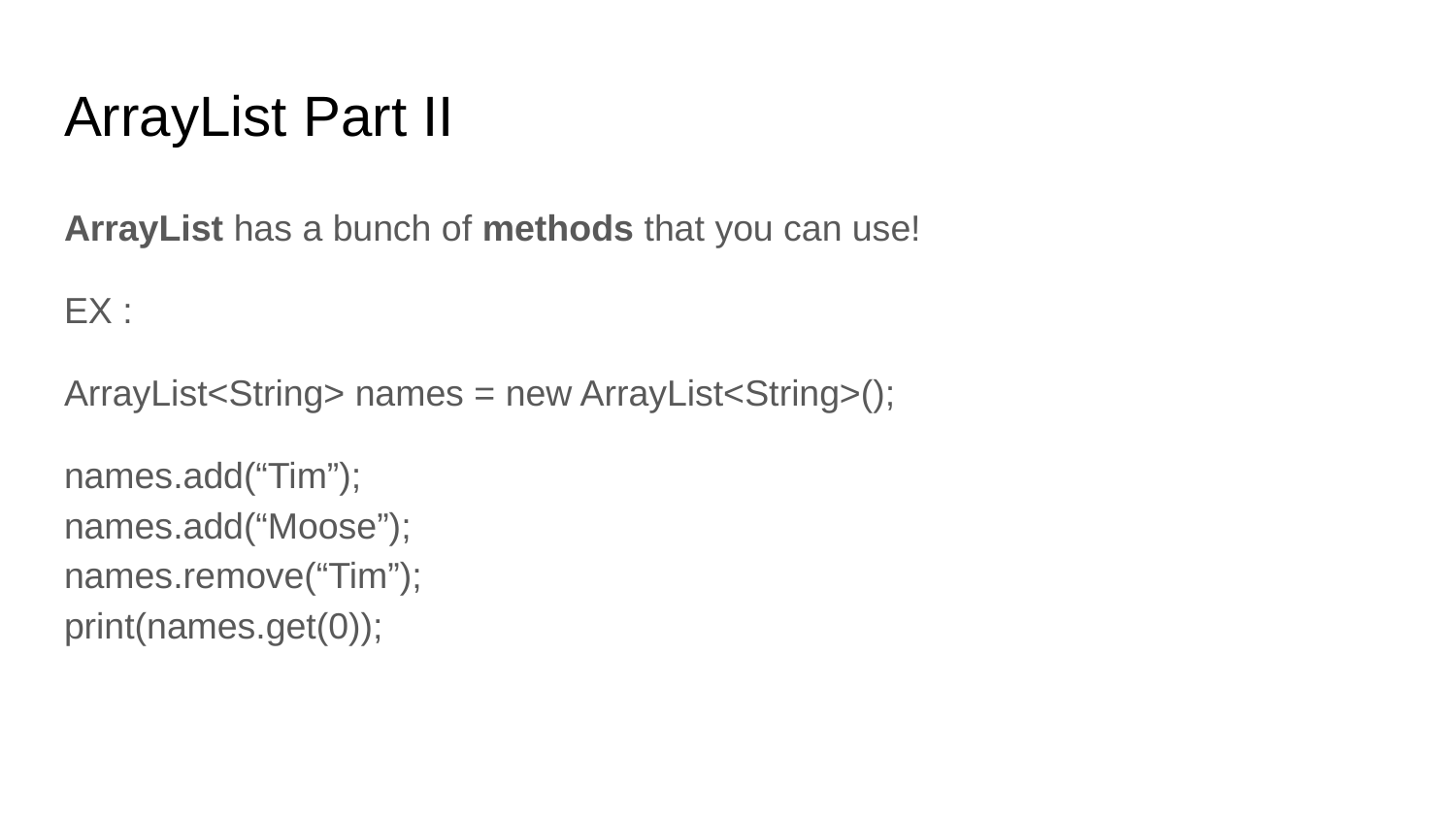

# ArrayList Part II
ArrayList has a bunch of methods that you can use!
EX :
ArrayList<String> names = new ArrayList<String>();
names.add(“Tim”);
names.add(“Moose”);
names.remove(“Tim”);
print(names.get(0));